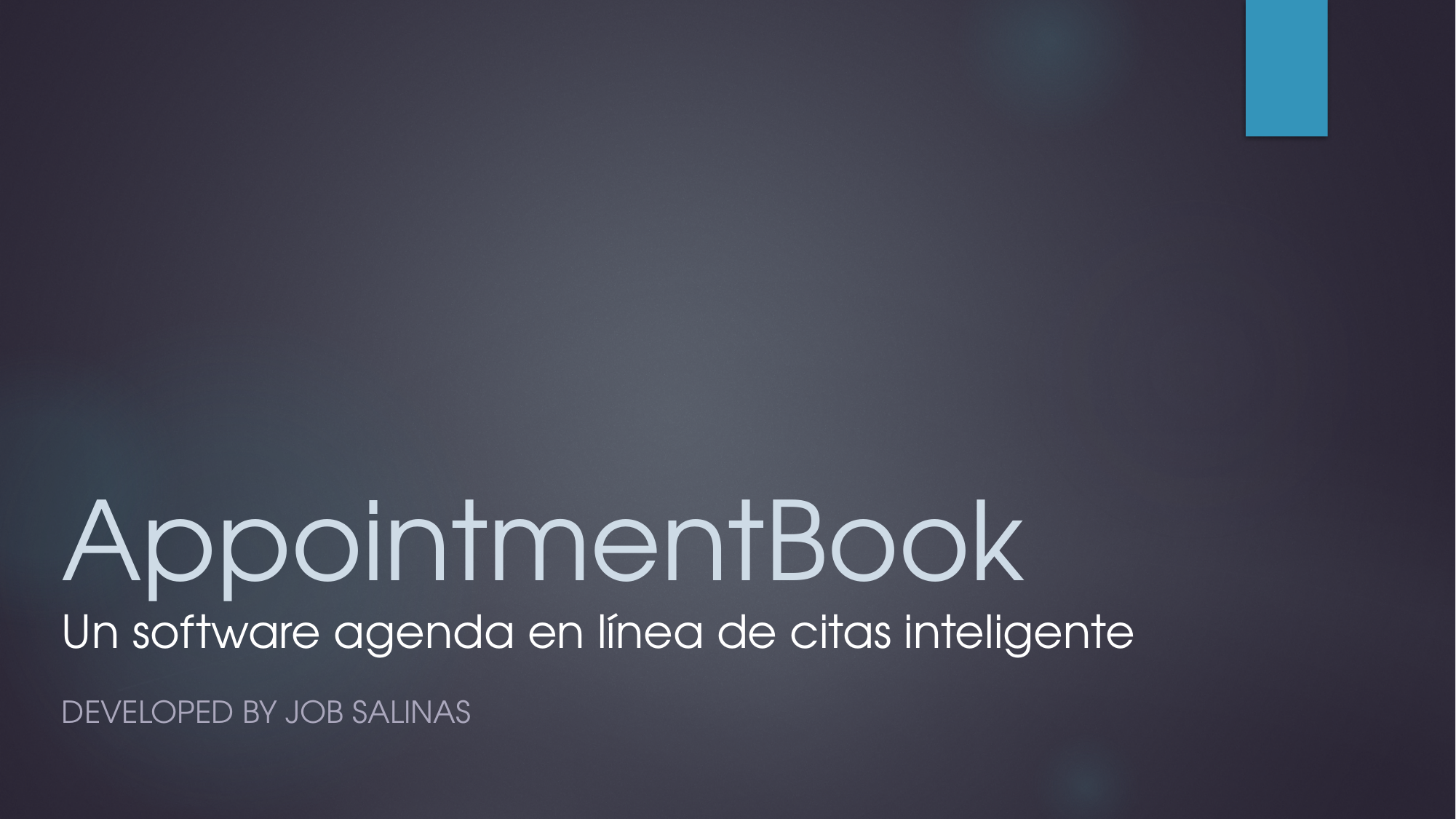

# AppointmentBook Un software agenda en línea de citas inteligente
Developed by job salinas